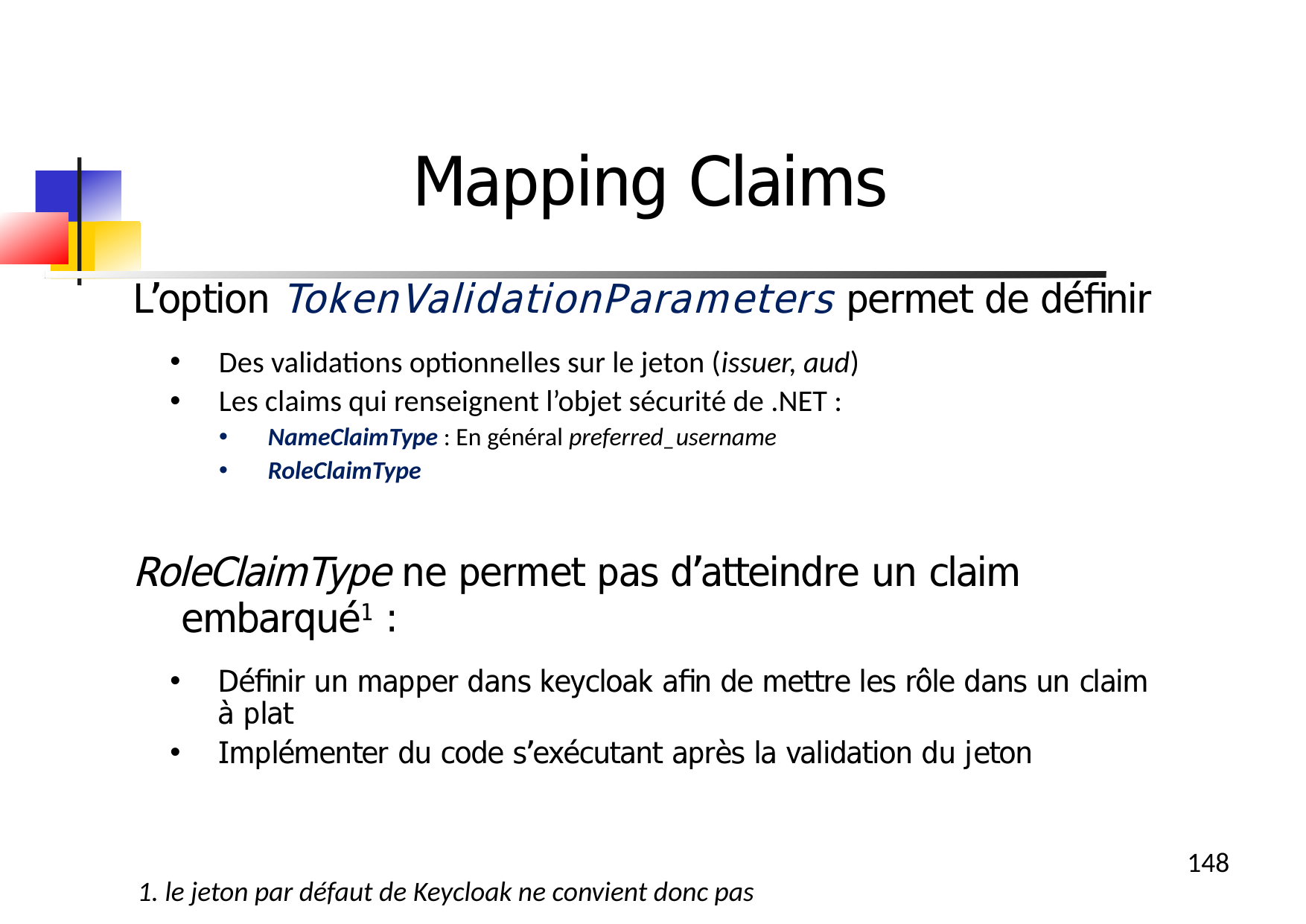

Mapping Claims
L’option TokenValidationParameters permet de définir
Des validations optionnelles sur le jeton (issuer, aud)
Les claims qui renseignent l’objet sécurité de .NET :
NameClaimType : En général preferred_username
RoleClaimType

RoleClaimType ne permet pas d’atteindre un claim embarqué1 :
Définir un mapper dans keycloak afin de mettre les rôle dans un claim à plat
Implémenter du code s’exécutant après la validation du jeton
1. le jeton par défaut de Keycloak ne convient donc pas